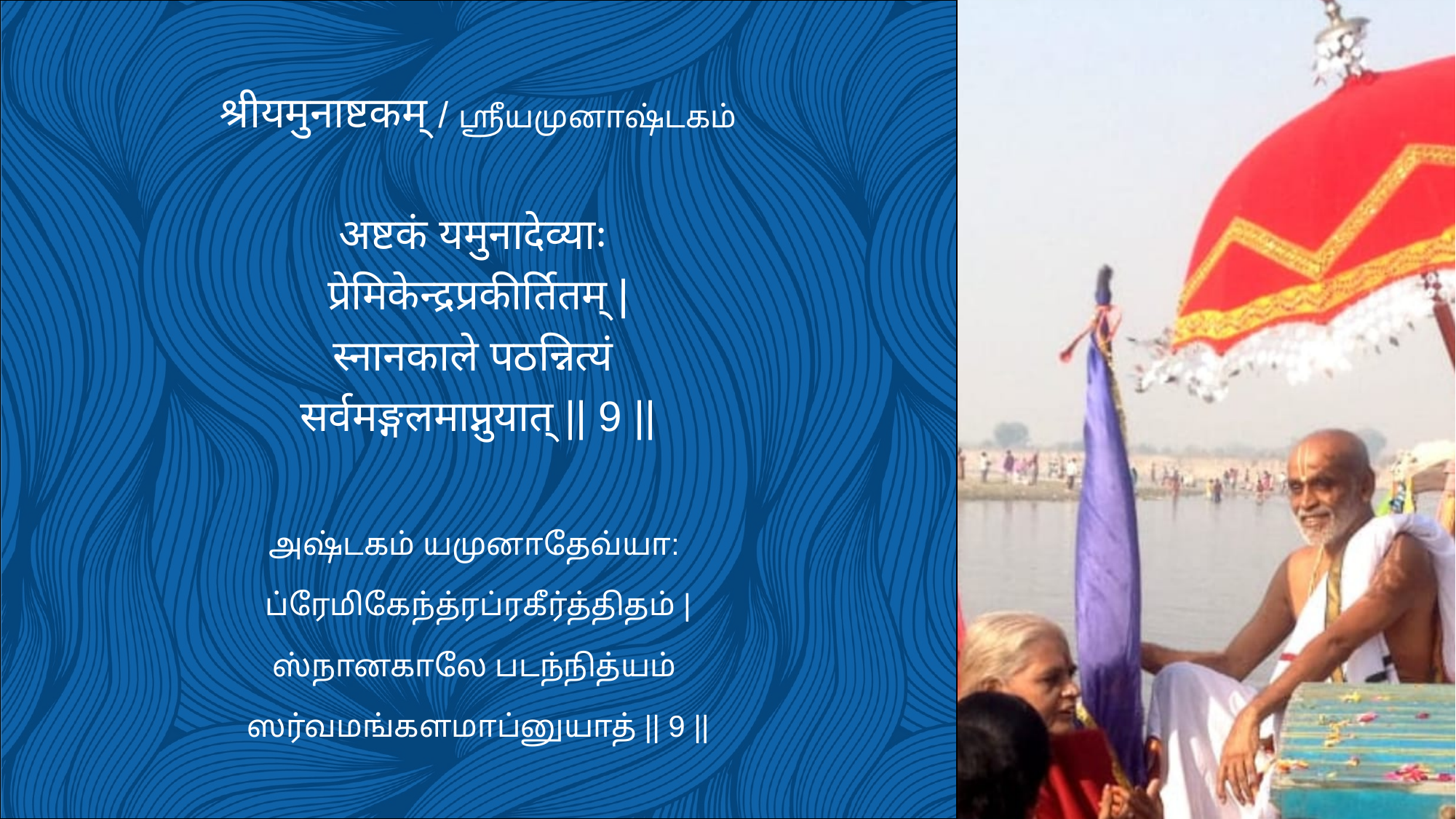

श्रीयमुनाष्टकम् / ஸ்ரீயமுனாஷ்டகம்

अष्टकं यमुनादेव्याः
प्रेमिकेन्द्रप्रकीर्तितम् |
स्नानकाले पठन्नित्यं
सर्वमङ्गलमाप्नुयात् || 9 ||

அஷ்டகம் யமுனாதேவ்யா:
ப்ரேமிகேந்த்ரப்ரகீர்த்திதம் |
ஸ்நானகாலே படந்நித்யம்
ஸர்வமங்களமாப்னுயாத் || 9 ||